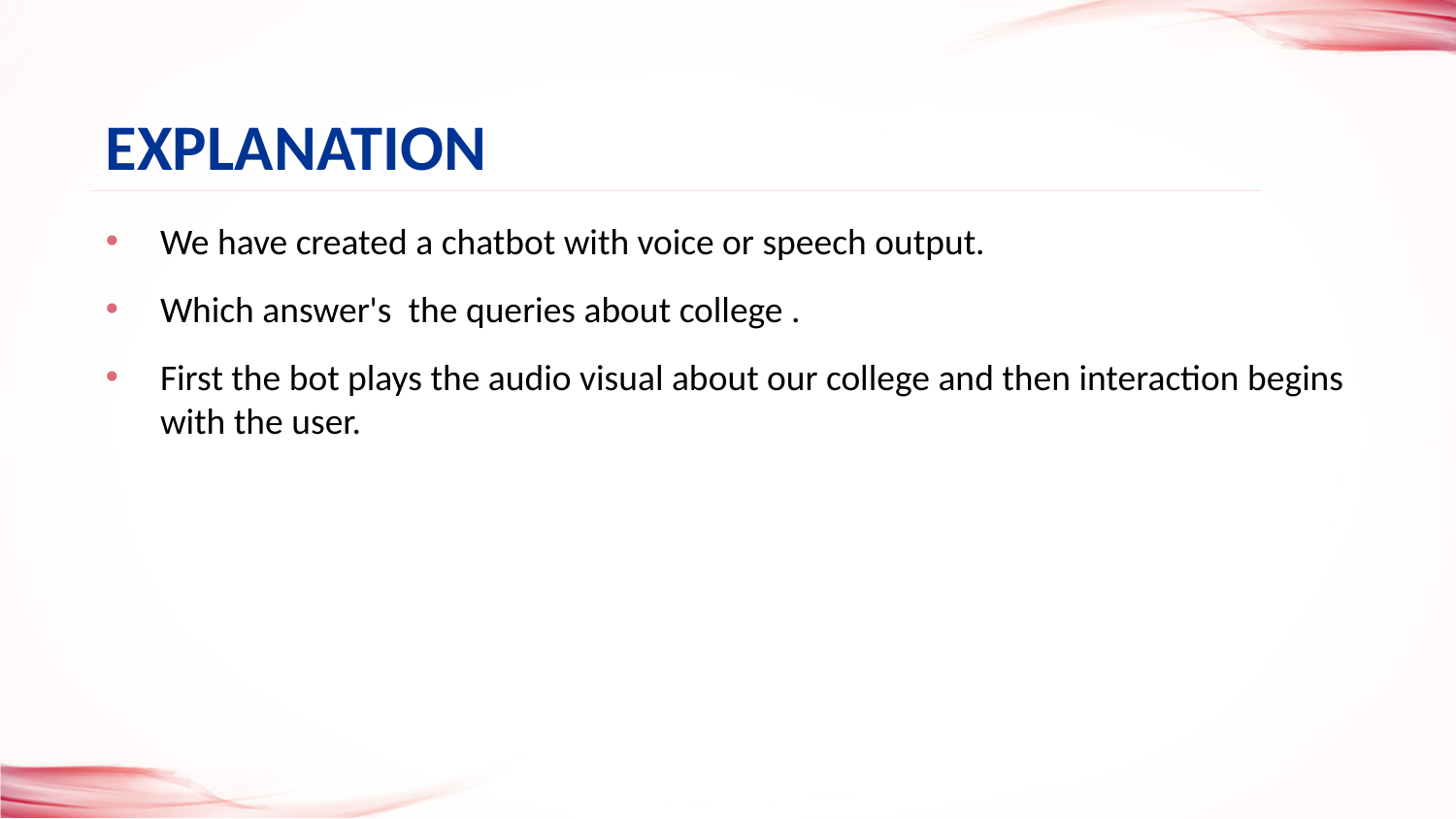

Explanation
# We have created a chatbot with voice or speech output.
Which answer's  the queries about college .
First the bot plays the audio visual about our college and then interaction begins with the user.